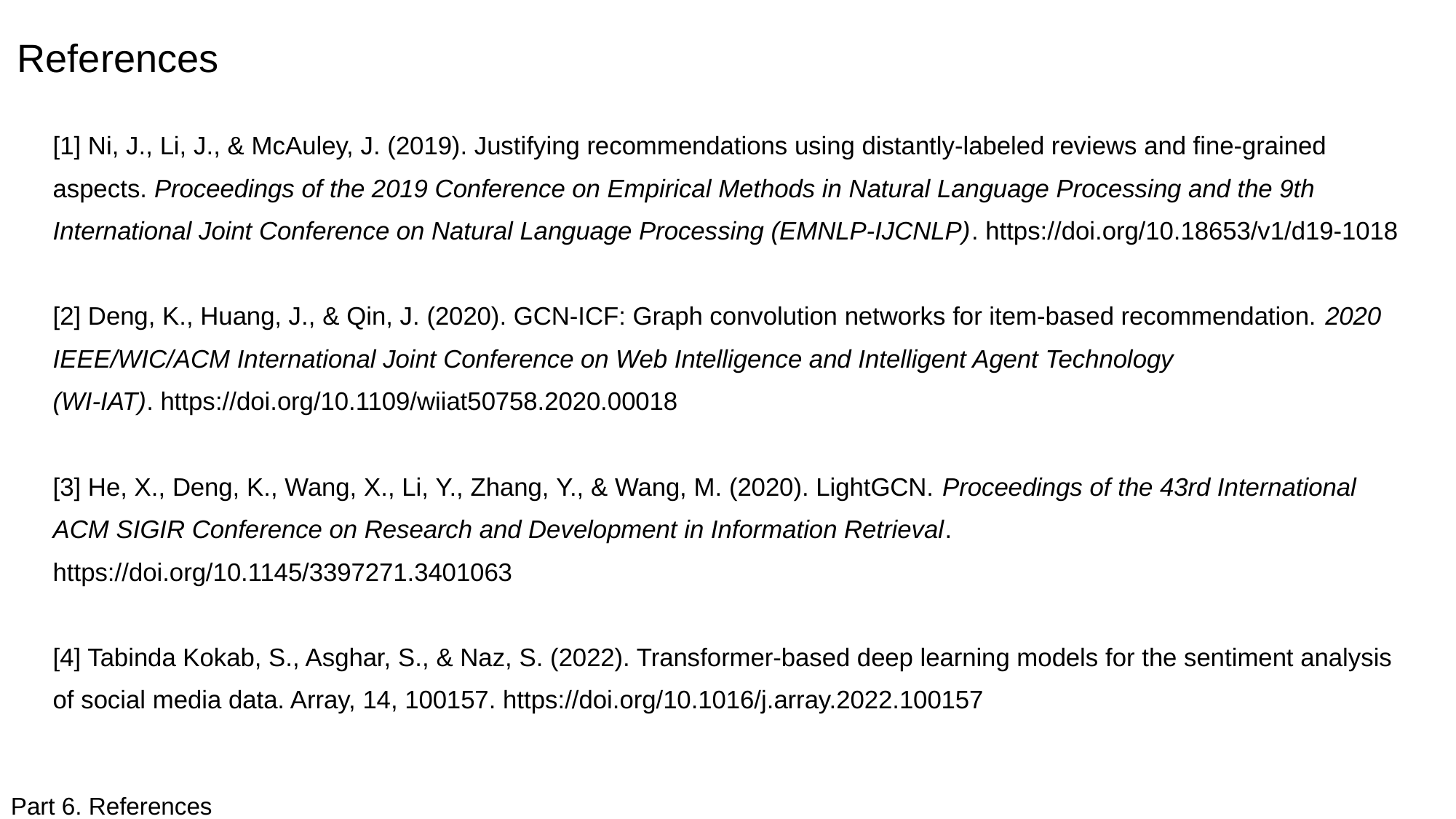

# References
[1] Ni, J., Li, J., & McAuley, J. (2019). Justifying recommendations using distantly-labeled reviews and fine-grained aspects. Proceedings of the 2019 Conference on Empirical Methods in Natural Language Processing and the 9th International Joint Conference on Natural Language Processing (EMNLP-IJCNLP). https://doi.org/10.18653/v1/d19-1018

[2] Deng, K., Huang, J., & Qin, J. (2020). GCN-ICF: Graph convolution networks for item-based recommendation. 2020 IEEE/WIC/ACM International Joint Conference on Web Intelligence and Intelligent Agent Technology (WI-IAT). https://doi.org/10.1109/wiiat50758.2020.00018

[3] He, X., Deng, K., Wang, X., Li, Y., Zhang, Y., & Wang, M. (2020). LightGCN. Proceedings of the 43rd International ACM SIGIR Conference on Research and Development in Information Retrieval. https://doi.org/10.1145/3397271.3401063

[4] Tabinda Kokab, S., Asghar, S., & Naz, S. (2022). Transformer-based deep learning models for the sentiment analysis of social media data. Array, 14, 100157. https://doi.org/10.1016/j.array.2022.100157

Part 6. References